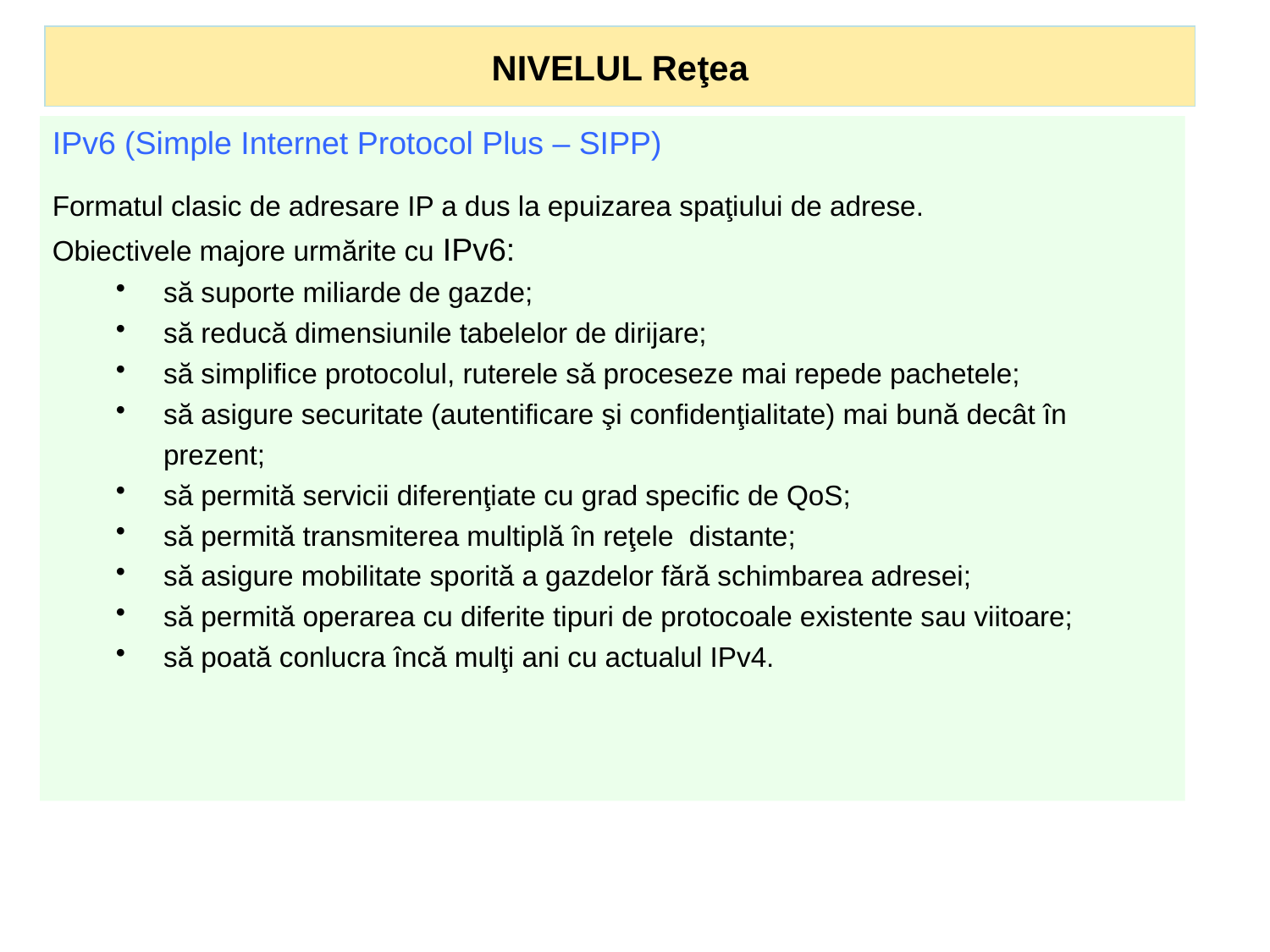

NIVELUL Reţea
IPv6 (Simple Internet Protocol Plus – SIPP)

Formatul clasic de adresare IP a dus la epuizarea spaţiului de adrese.
Obiectivele majore urmărite cu IPv6:
să suporte miliarde de gazde;
să reducă dimensiunile tabelelor de dirijare;
să simplifice protocolul, ruterele să proceseze mai repede pachetele;
să asigure securitate (autentificare şi confidenţialitate) mai bună decât în prezent;
să permită servicii diferenţiate cu grad specific de QoS;
să permită transmiterea multiplă în reţele  distante;
să asigure mobilitate sporită a gazdelor fără schimbarea adresei;
să permită operarea cu diferite tipuri de protocoale existente sau viitoare;
să poată conlucra încă mulţi ani cu actualul IPv4.